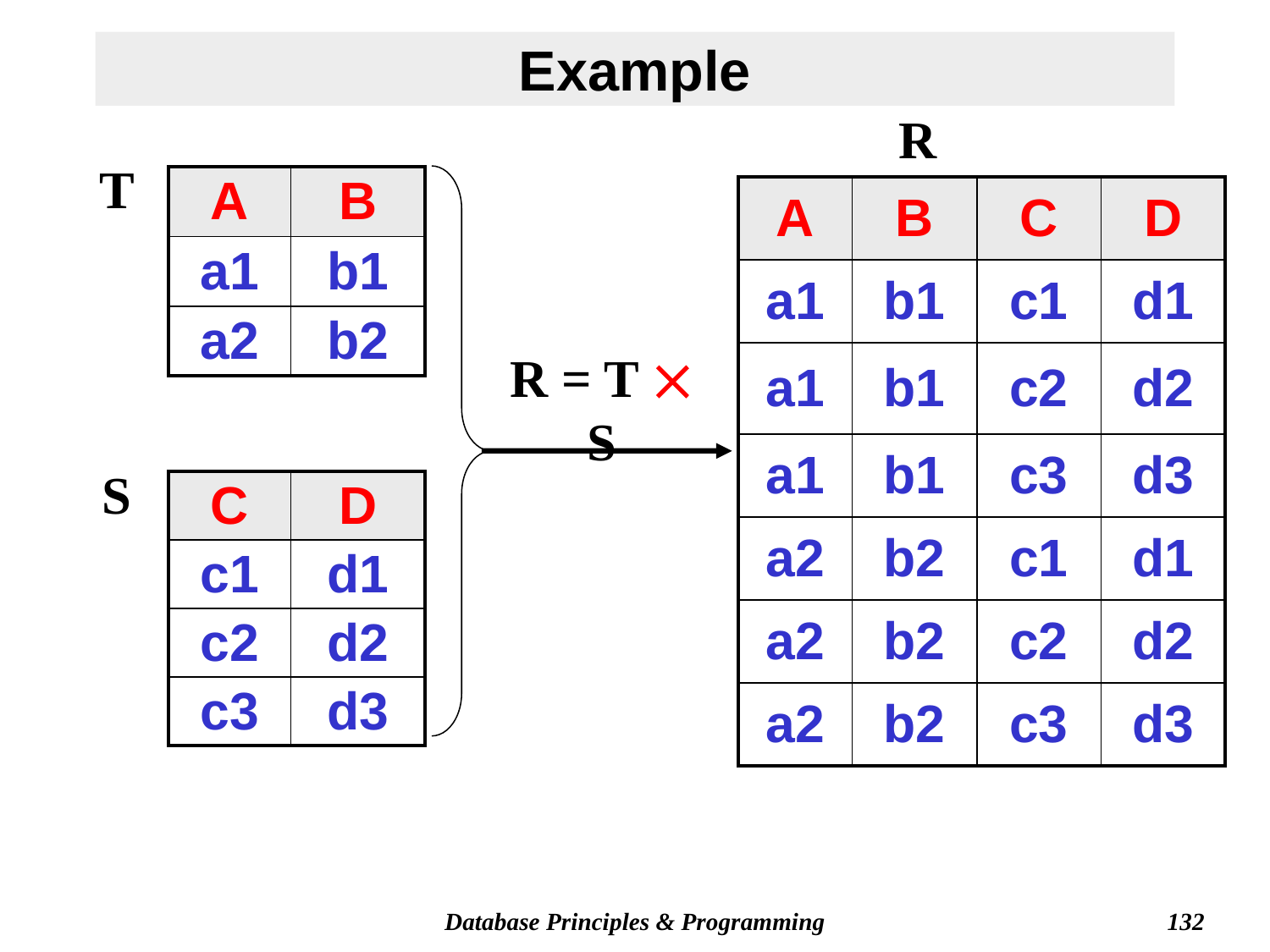

# Example
R
T

R = T × S

| A | B |
| --- | --- |
| a1 | b1 |
| a2 | b2 |
| A | B | C | D |
| --- | --- | --- | --- |
| a1 | b1 | c1 | d1 |
| a1 | b1 | c2 | d2 |
| a1 | b1 | c3 | d3 |
| a2 | b2 | c1 | d1 |
| a2 | b2 | c2 | d2 |
| a2 | b2 | c3 | d3 |
S
| C | D |
| --- | --- |
| c1 | d1 |
| c2 | d2 |
| c3 | d3 |

Database Principles & Programming
132